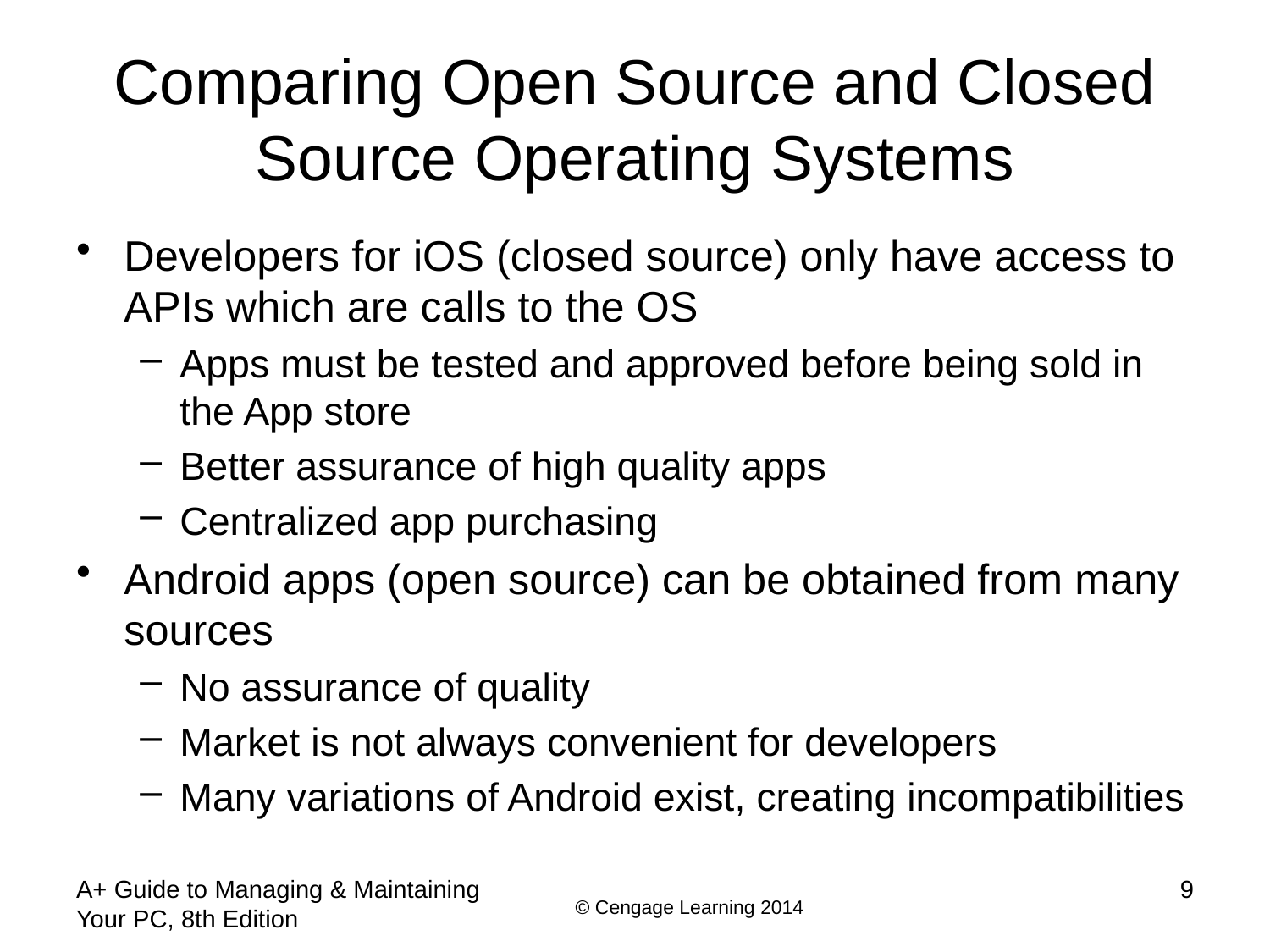

# Comparing Open Source and Closed Source Operating Systems
Developers for iOS (closed source) only have access to APIs which are calls to the OS
Apps must be tested and approved before being sold in the App store
Better assurance of high quality apps
Centralized app purchasing
Android apps (open source) can be obtained from many sources
No assurance of quality
Market is not always convenient for developers
Many variations of Android exist, creating incompatibilities
A+ Guide to Managing & Maintaining Your PC, 8th Edition
9